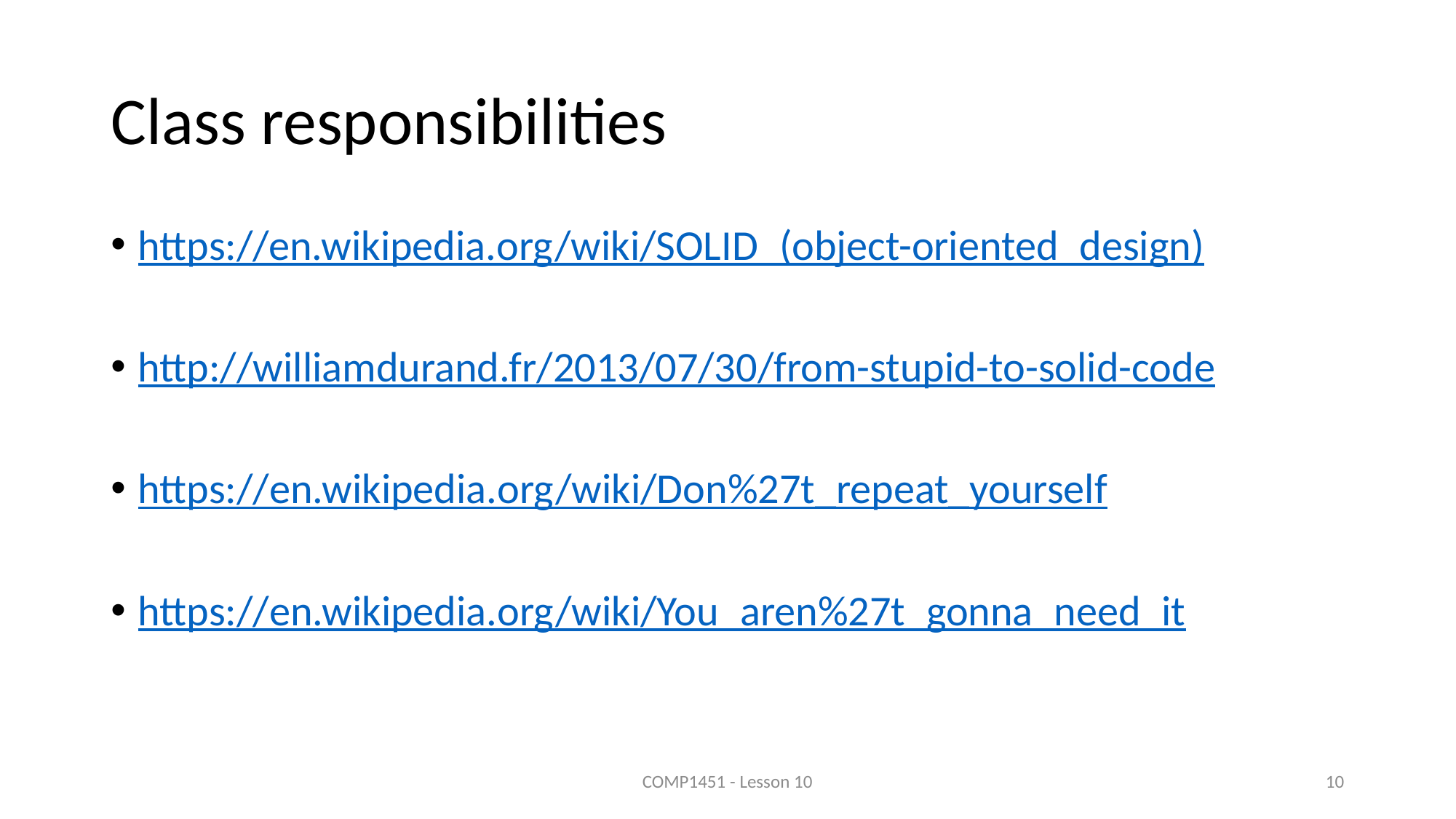

# Class responsibilities
https://en.wikipedia.org/wiki/SOLID_(object-oriented_design)

http://williamdurand.fr/2013/07/30/from-stupid-to-solid-code

https://en.wikipedia.org/wiki/Don%27t_repeat_yourself

https://en.wikipedia.org/wiki/You_aren%27t_gonna_need_it

COMP1451 - Lesson 10
10